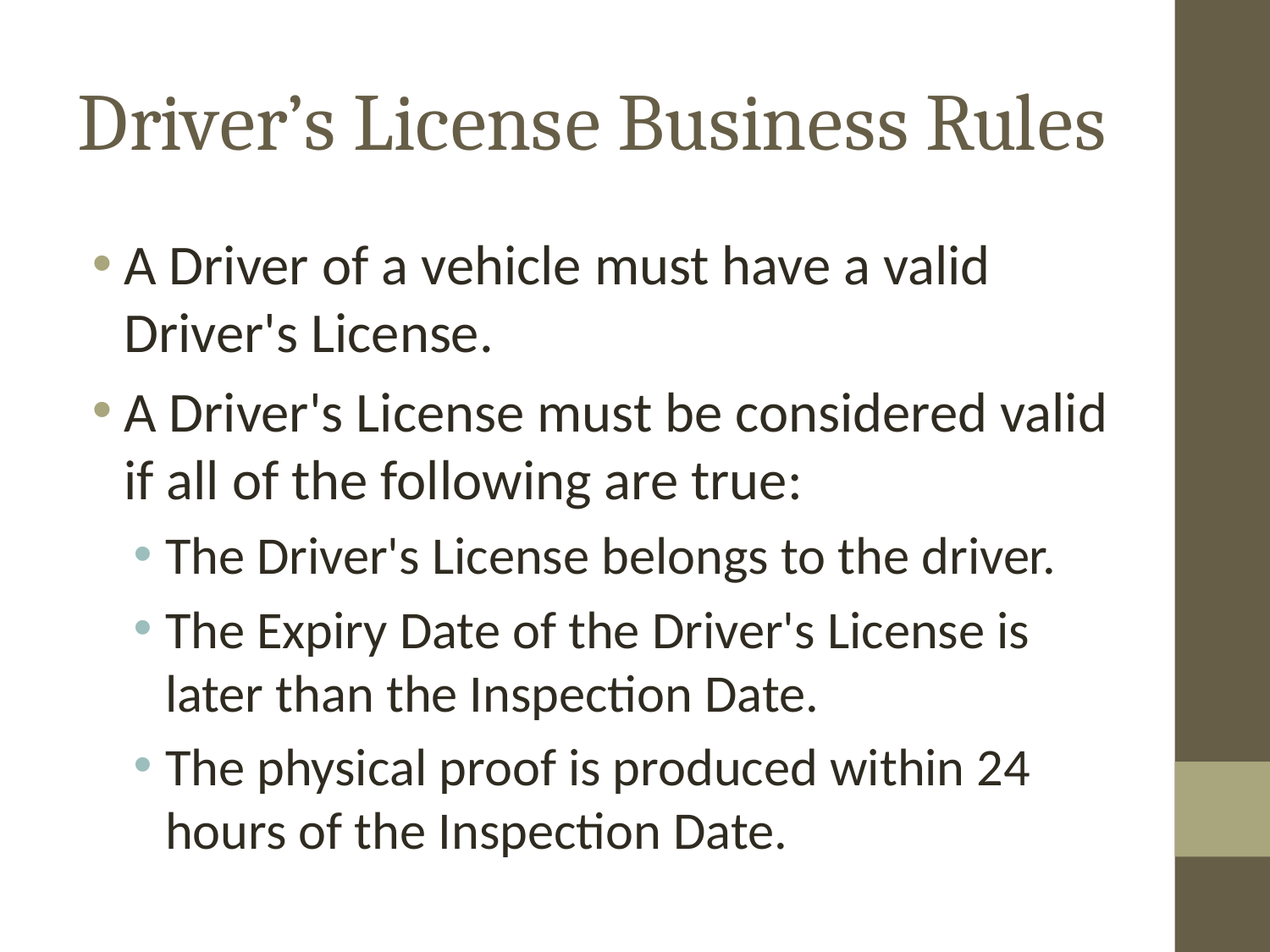

# Driver’s License Business Rules
A Driver of a vehicle must have a valid Driver's License.
A Driver's License must be considered valid if all of the following are true:
The Driver's License belongs to the driver.
The Expiry Date of the Driver's License is later than the Inspection Date.
The physical proof is produced within 24 hours of the Inspection Date.